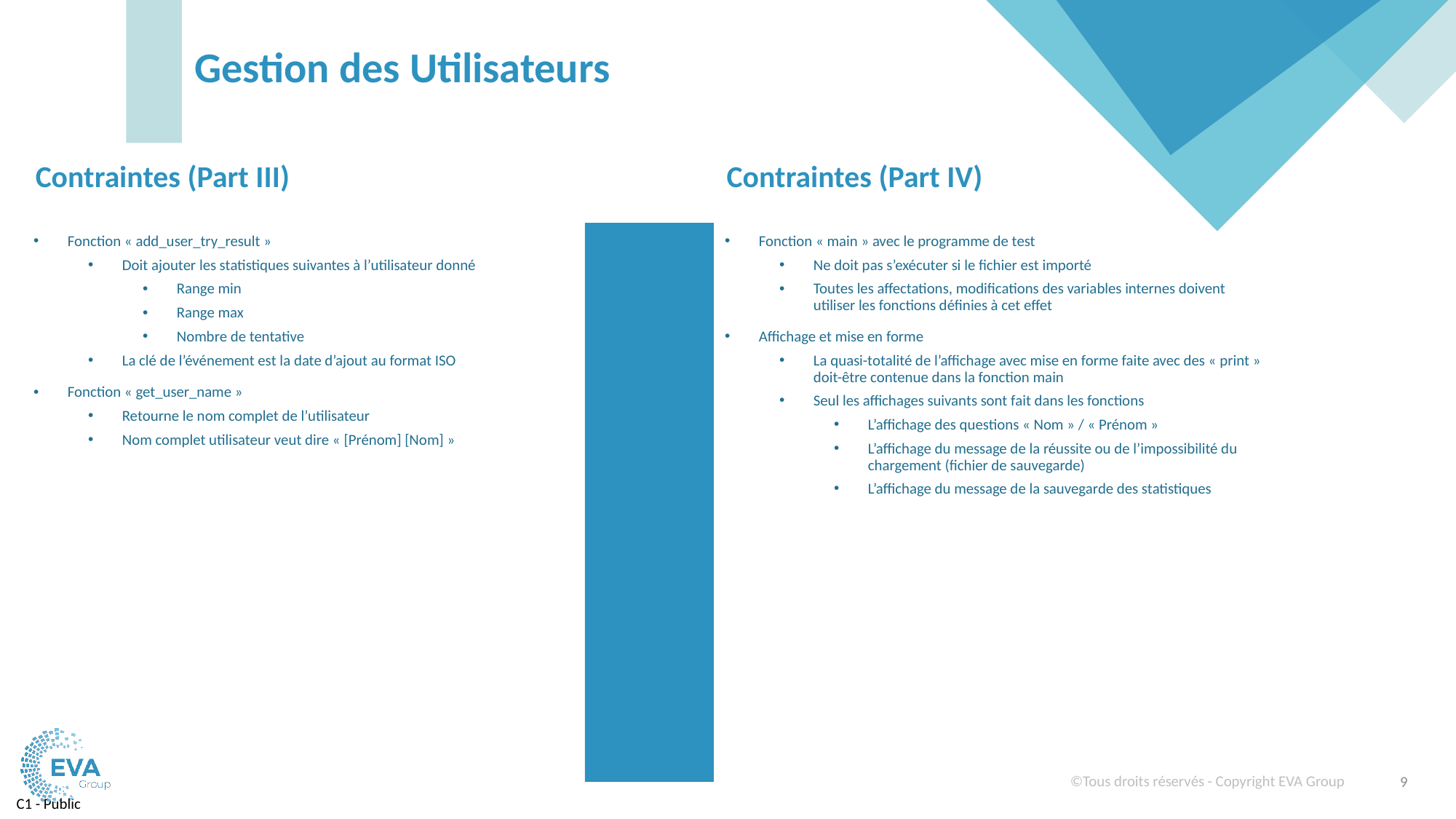

# Gestion des Utilisateurs
Contraintes (Part III)
Contraintes (Part IV)

Fonction « add_user_try_result »
Doit ajouter les statistiques suivantes à l’utilisateur donné
Range min
Range max
Nombre de tentative
La clé de l’événement est la date d’ajout au format ISO
Fonction « get_user_name »
Retourne le nom complet de l’utilisateur
Nom complet utilisateur veut dire « [Prénom] [Nom] »

Fonction « main » avec le programme de test
Ne doit pas s’exécuter si le fichier est importé
Toutes les affectations, modifications des variables internes doivent utiliser les fonctions définies à cet effet
Affichage et mise en forme
La quasi-totalité de l’affichage avec mise en forme faite avec des « print » doit-être contenue dans la fonction main
Seul les affichages suivants sont fait dans les fonctions
L’affichage des questions « Nom » / « Prénom »
L’affichage du message de la réussite ou de l’impossibilité du chargement (fichier de sauvegarde)
L’affichage du message de la sauvegarde des statistiques